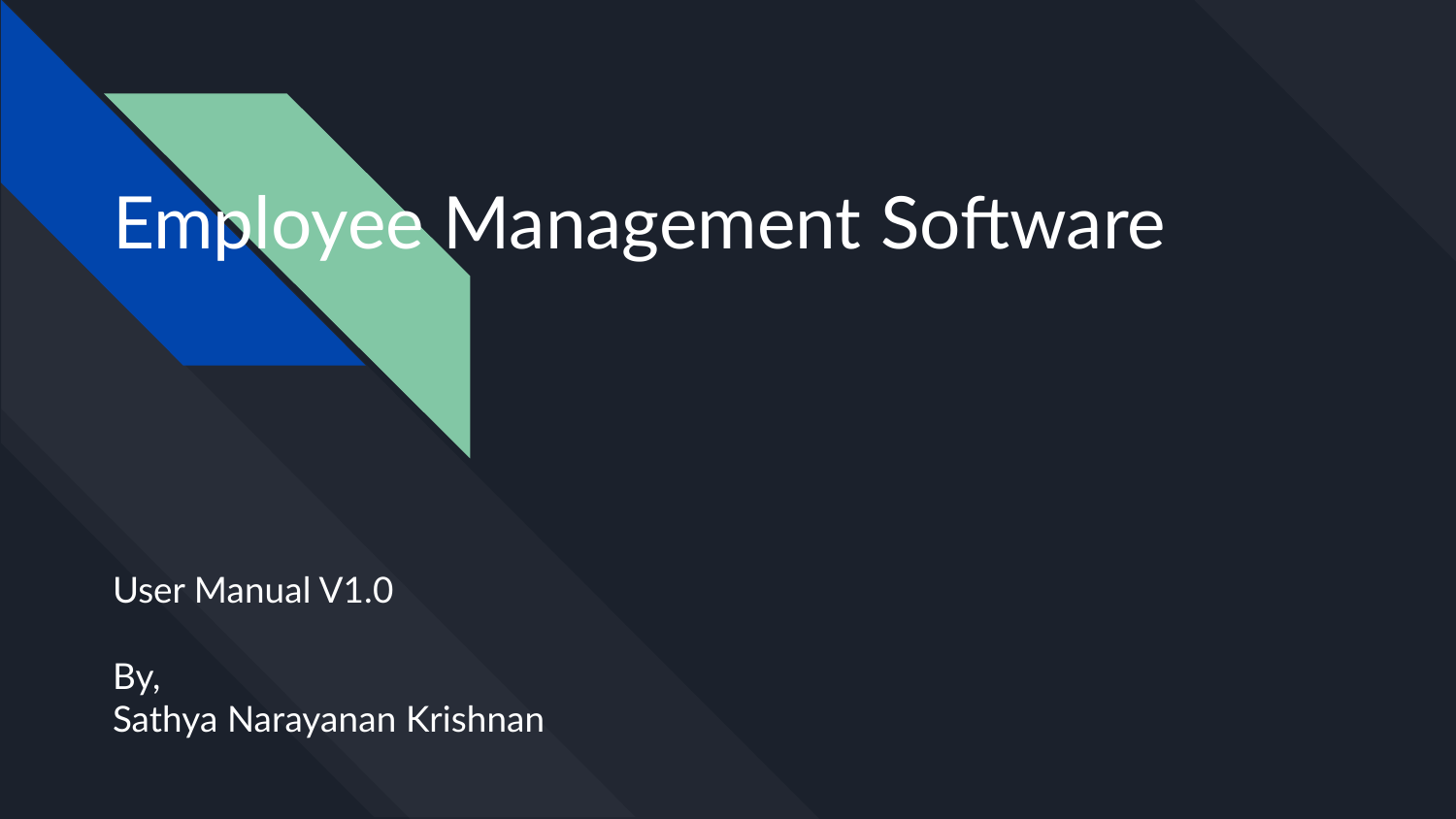

Employee Management Software

User Manual V1.0

By,
Sathya Narayanan Krishnan

#